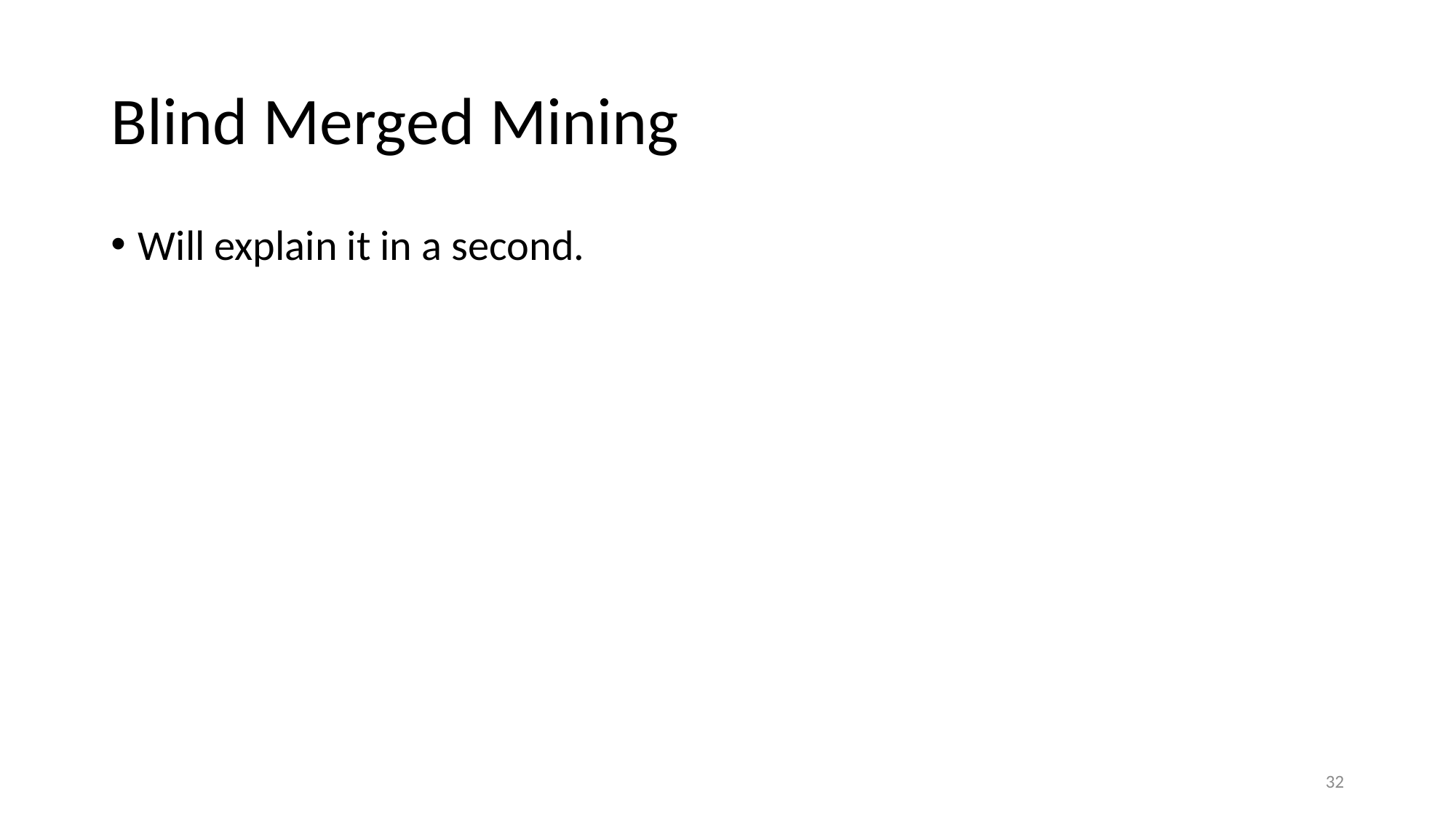

# Blind Merged Mining
Will explain it in a second.
32